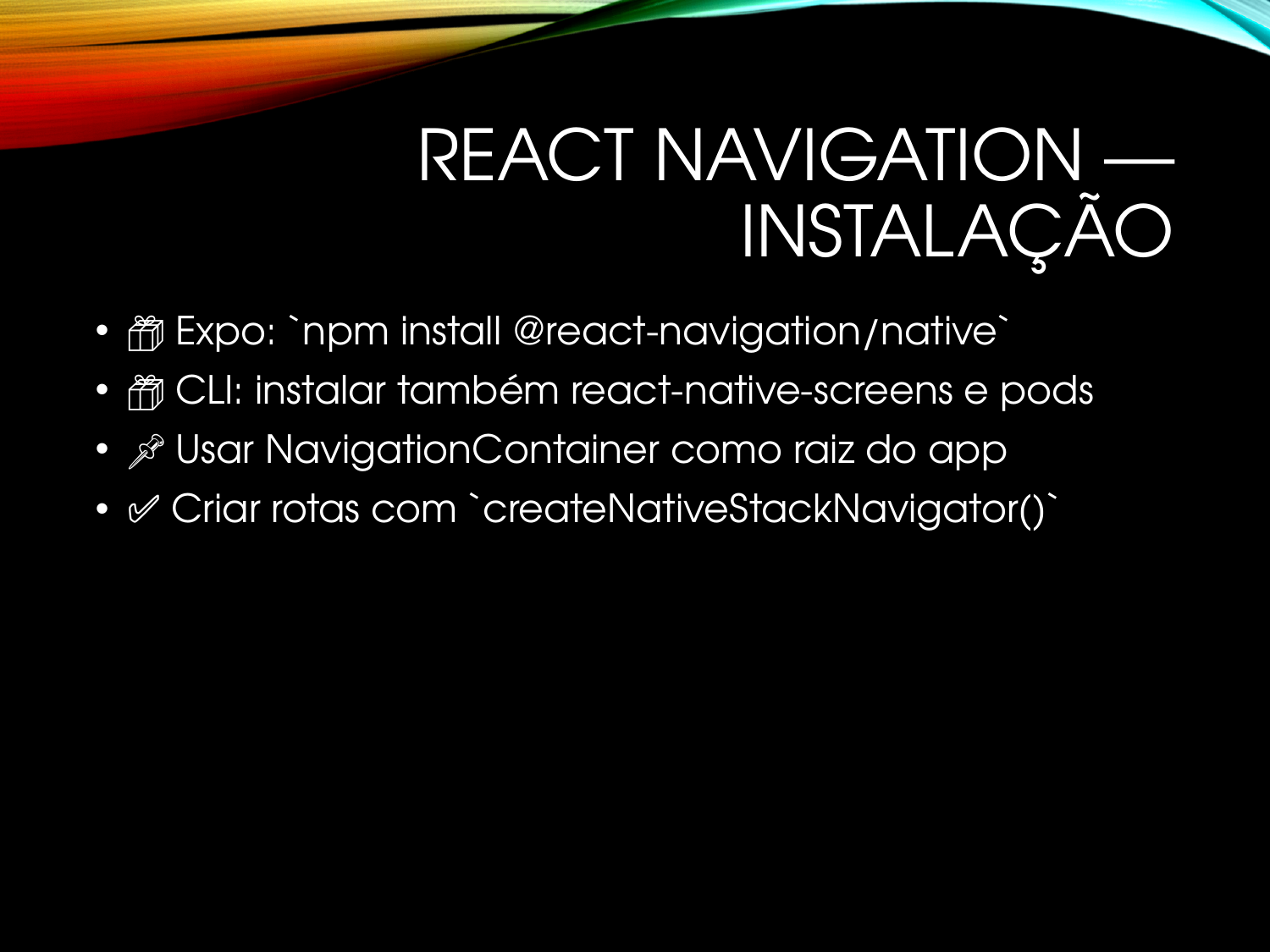

# React Navigation — Instalação
📦 Expo: `npm install @react-navigation/native`
📦 CLI: instalar também react-native-screens e pods
📌 Usar NavigationContainer como raiz do app
✅ Criar rotas com `createNativeStackNavigator()`